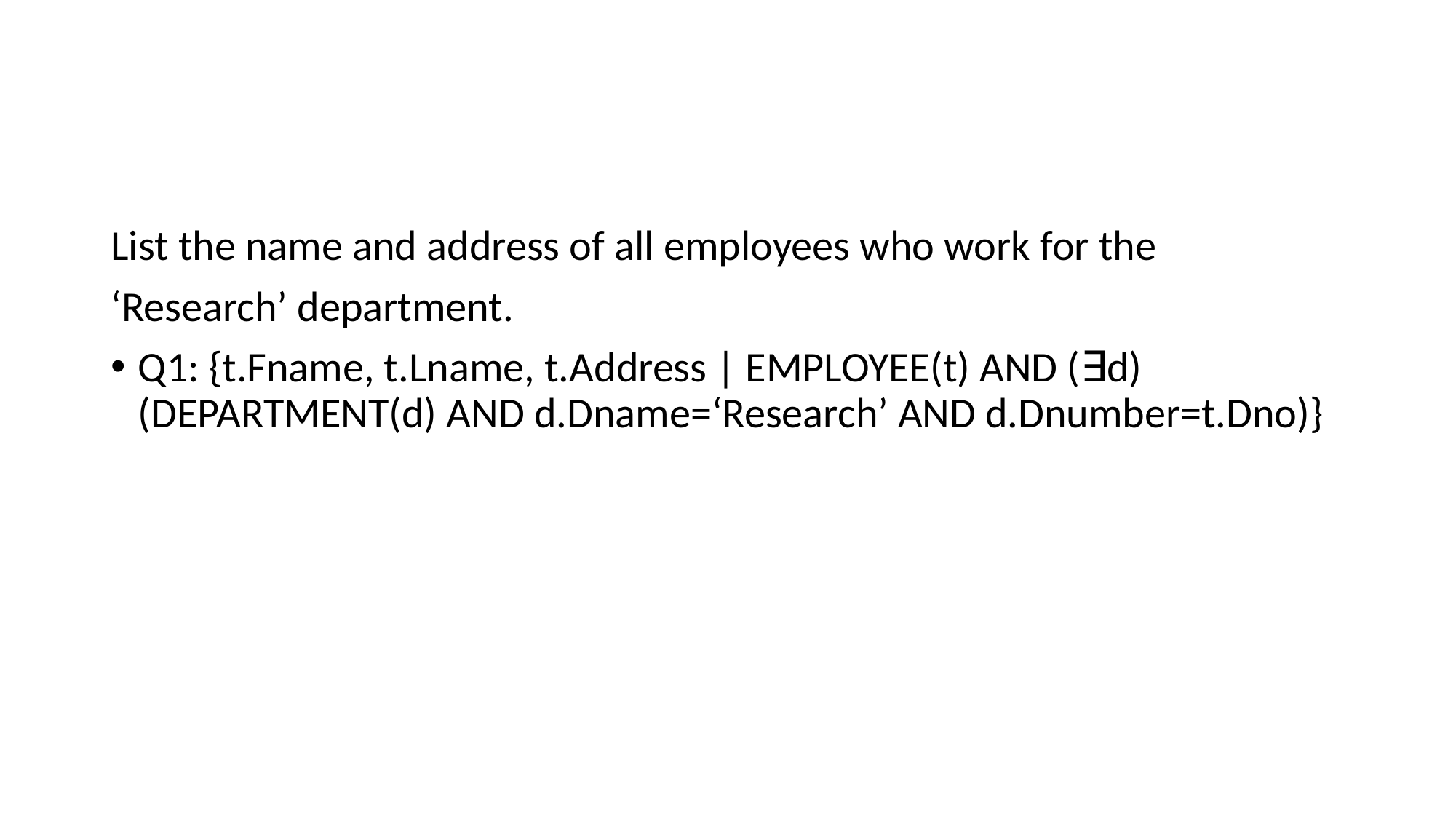

#
List the name and address of all employees who work for the
‘Research’ department.
Q1: {t.Fname, t.Lname, t.Address | EMPLOYEE(t) AND (∃d) (DEPARTMENT(d) AND d.Dname=‘Research’ AND d.Dnumber=t.Dno)}